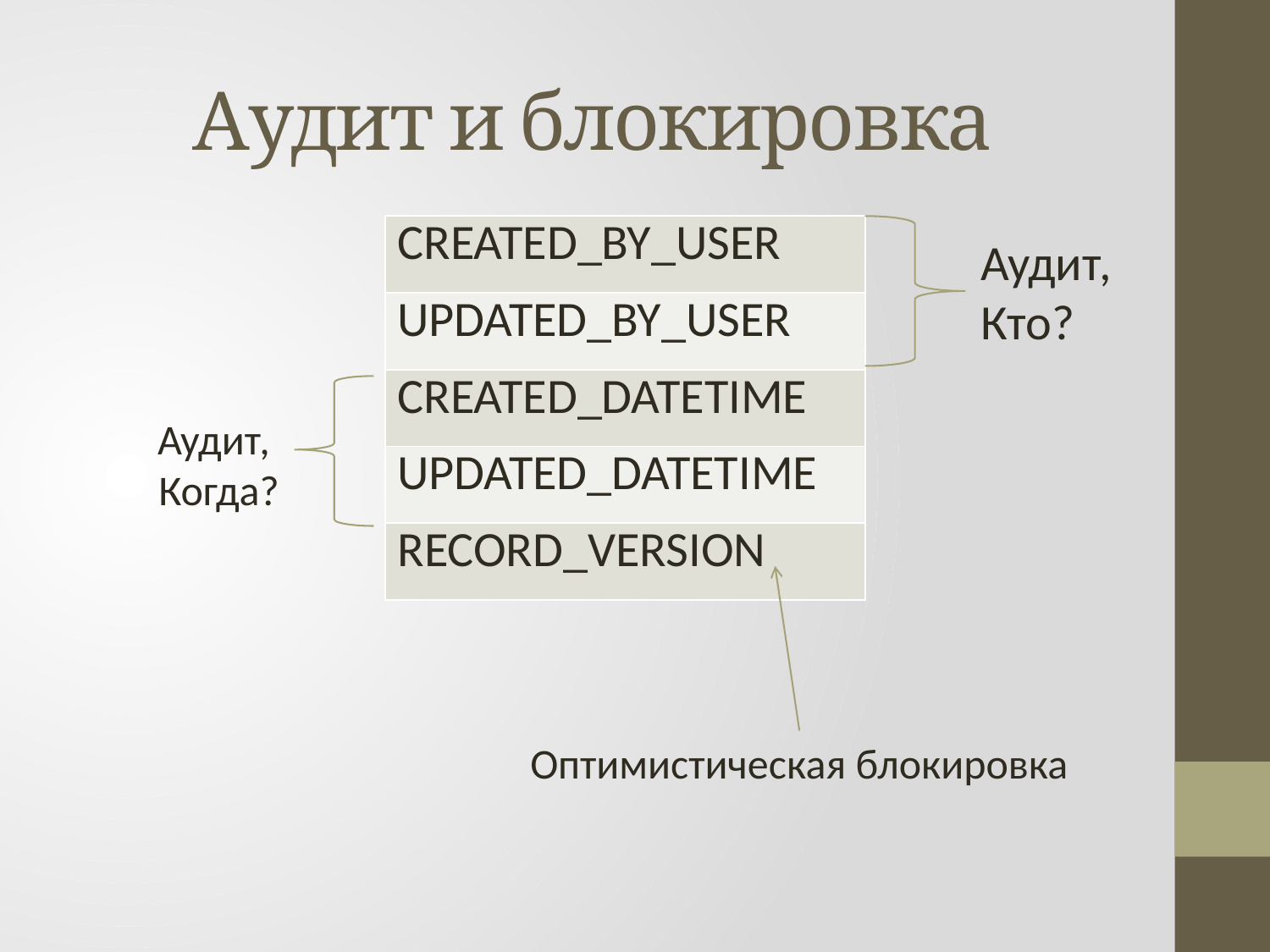

# Аудит и блокировка
| CREATED\_BY\_USER |
| --- |
| UPDATED\_BY\_USER |
| CREATED\_DATETIME |
| UPDATED\_DATETIME |
| RECORD\_VERSION |

Аудит,
Кто?

Аудит,
Когда?
Оптимистическая блокировка